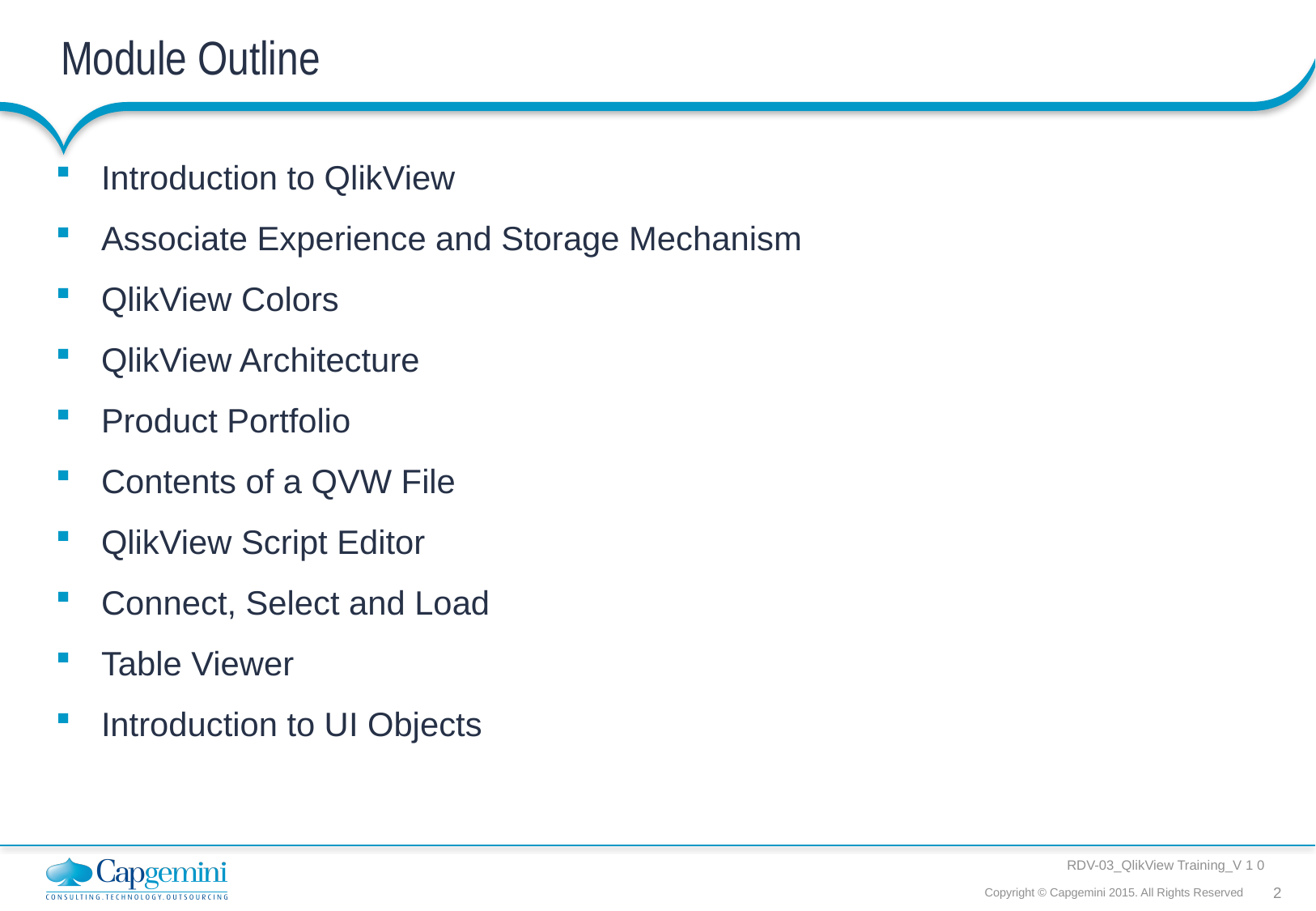

# Module Outline
Introduction to QlikView
Associate Experience and Storage Mechanism
QlikView Colors
QlikView Architecture
Product Portfolio
Contents of a QVW File
QlikView Script Editor
Connect, Select and Load
Table Viewer
Introduction to UI Objects